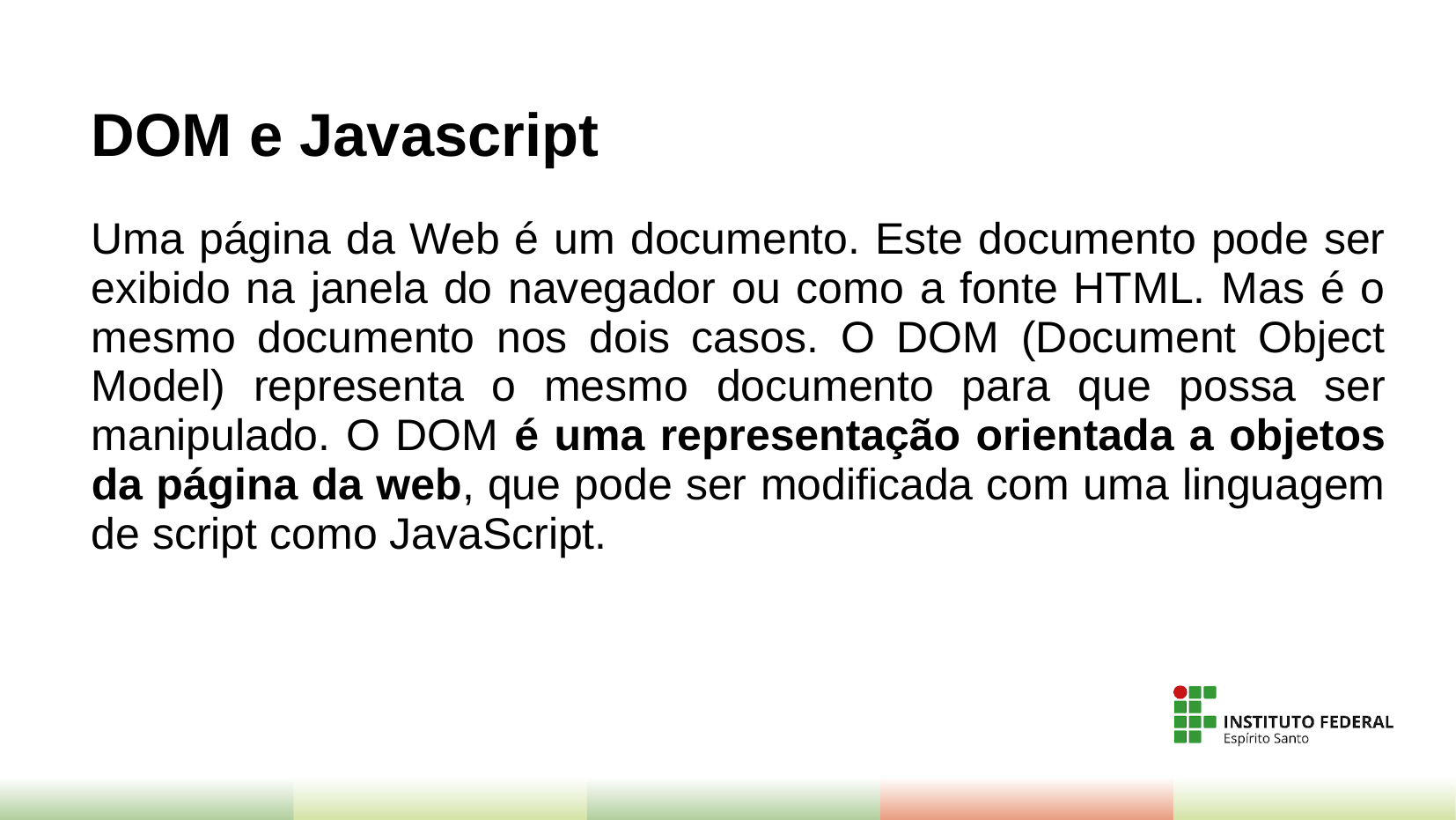

# DOM e Javascript
Uma página da Web é um documento. Este documento pode ser exibido na janela do navegador ou como a fonte HTML. Mas é o mesmo documento nos dois casos. O DOM (Document Object Model) representa o mesmo documento para que possa ser manipulado. O DOM é uma representação orientada a objetos da página da web, que pode ser modificada com uma linguagem de script como JavaScript.